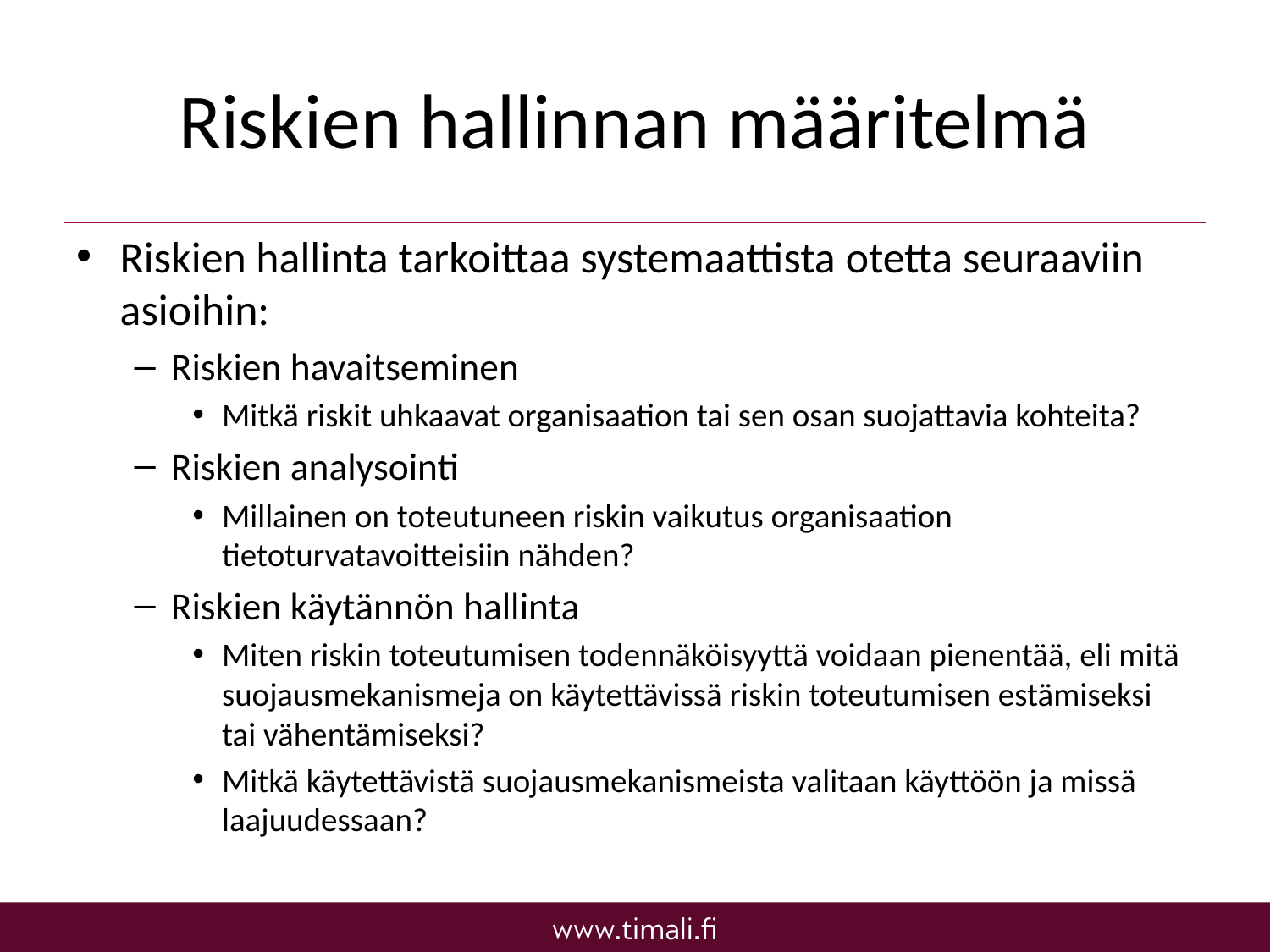

# Riskien hallinnan määritelmä
Riskien hallinta tarkoittaa systemaattista otetta seuraaviin asioihin:
Riskien havaitseminen
Mitkä riskit uhkaavat organisaation tai sen osan suojattavia kohteita?
Riskien analysointi
Millainen on toteutuneen riskin vaikutus organisaation tietoturvatavoitteisiin nähden?
Riskien käytännön hallinta
Miten riskin toteutumisen todennäköisyyttä voidaan pienentää, eli mitä suojausmekanismeja on käytettävissä riskin toteutumisen estämiseksi tai vähentämiseksi?
Mitkä käytettävistä suojausmekanismeista valitaan käyttöön ja missä laajuudessaan?